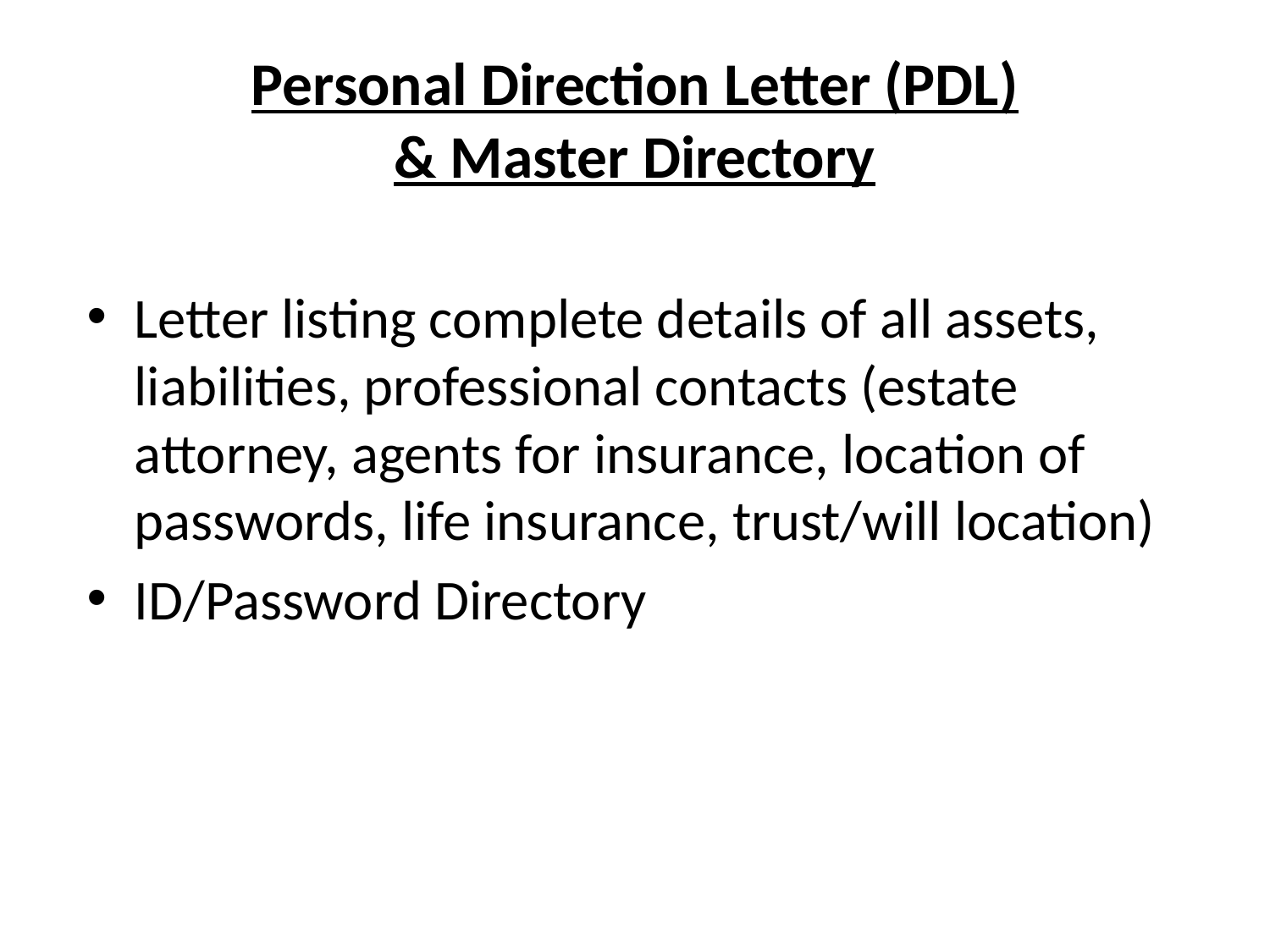

# Personal Direction Letter (PDL) & Master Directory
Letter listing complete details of all assets, liabilities, professional contacts (estate attorney, agents for insurance, location of passwords, life insurance, trust/will location)
ID/Password Directory